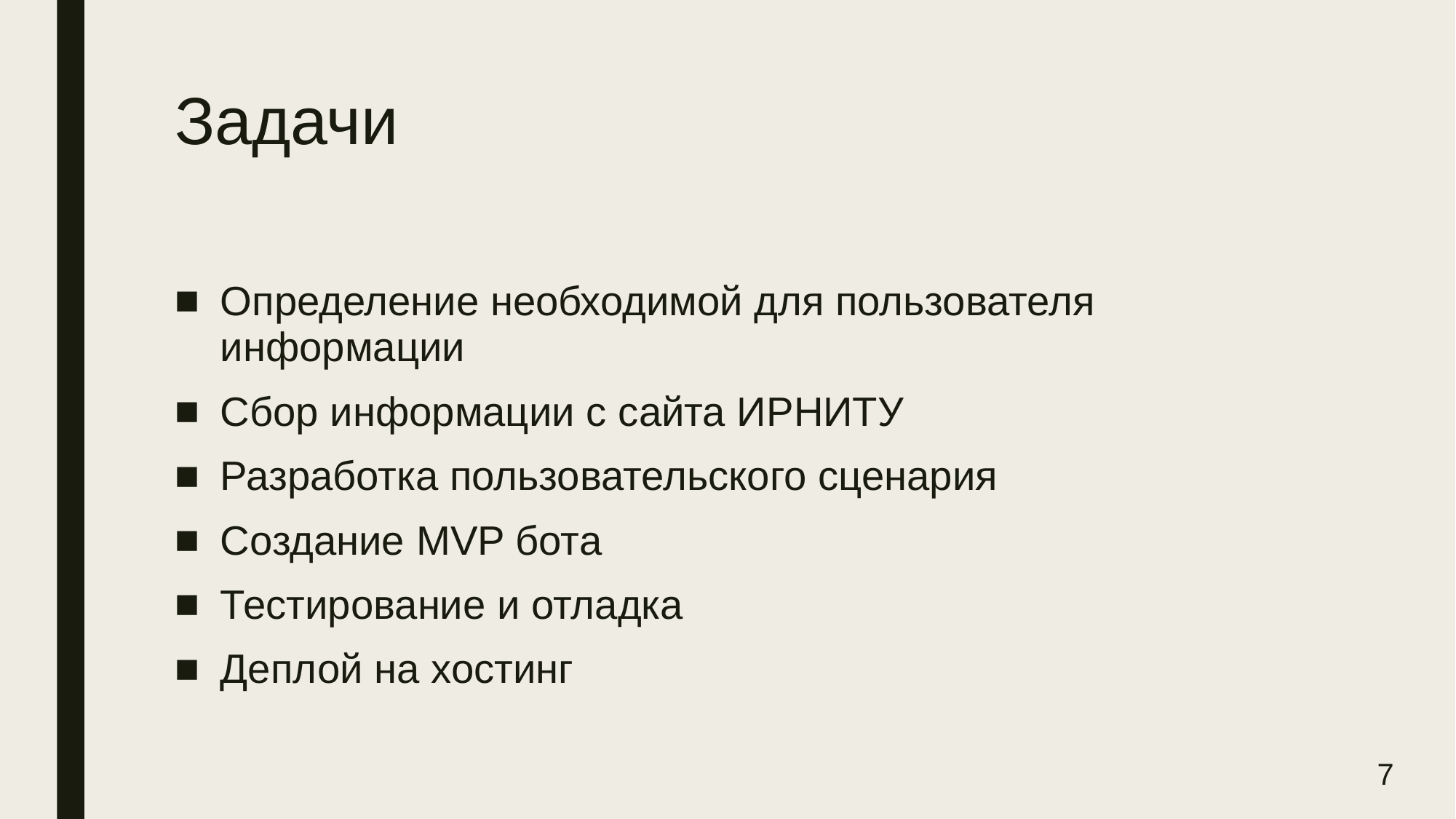

# Задачи
Определение необходимой для пользователя информации
Сбор информации с сайта ИРНИТУ
Разработка пользовательского сценария
Создание MVP бота
Тестирование и отладка
Деплой на хостинг
7